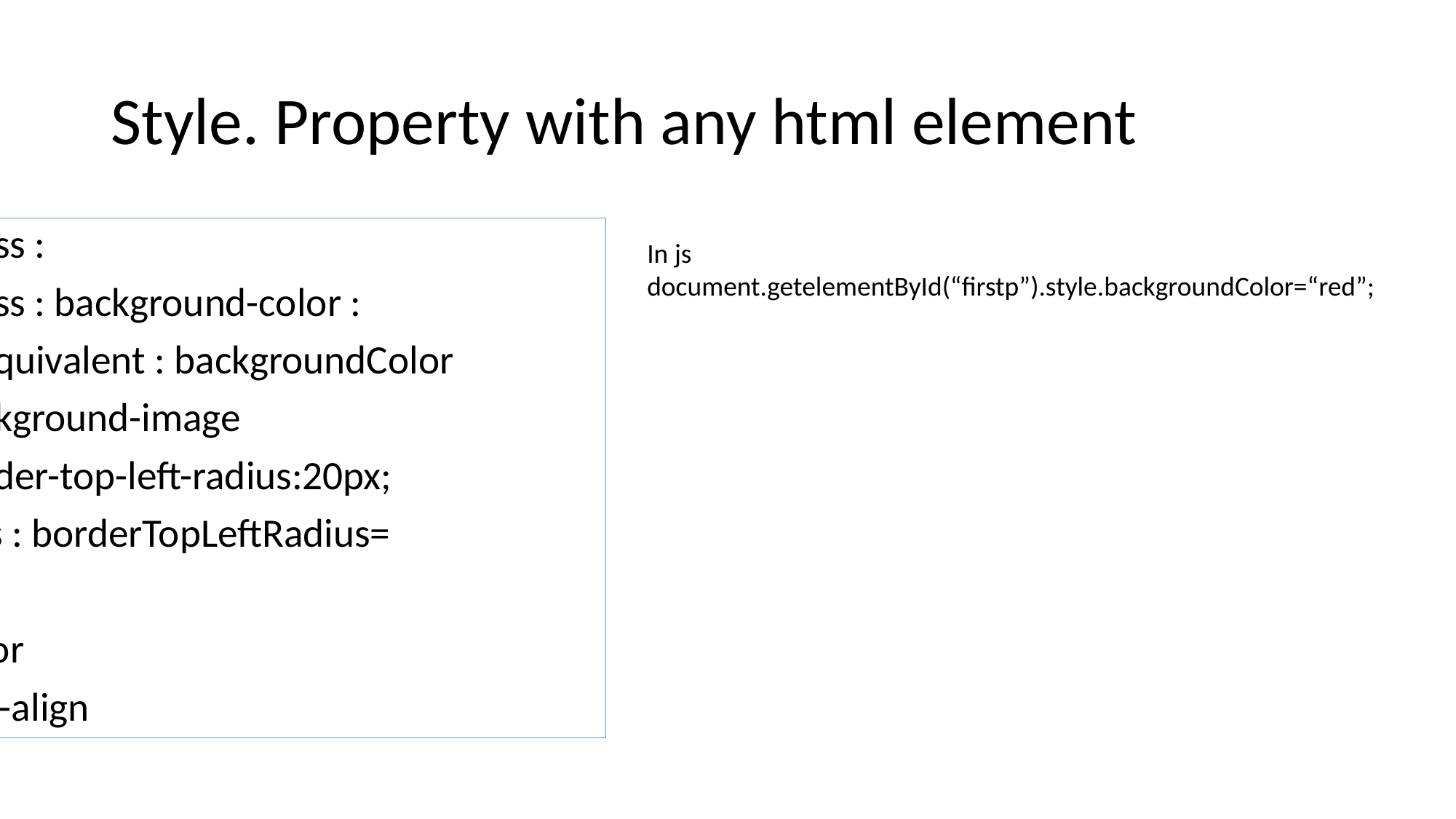

# Style. Property with any html element
In css :
In css : background-color :
Js Equivalent : backgroundColor
background-image
Border-top-left-radius:20px;
In js : borderTopLeftRadius=

Color
text-align

In js
document.getelementById(“firstp”).style.backgroundColor=“red”;